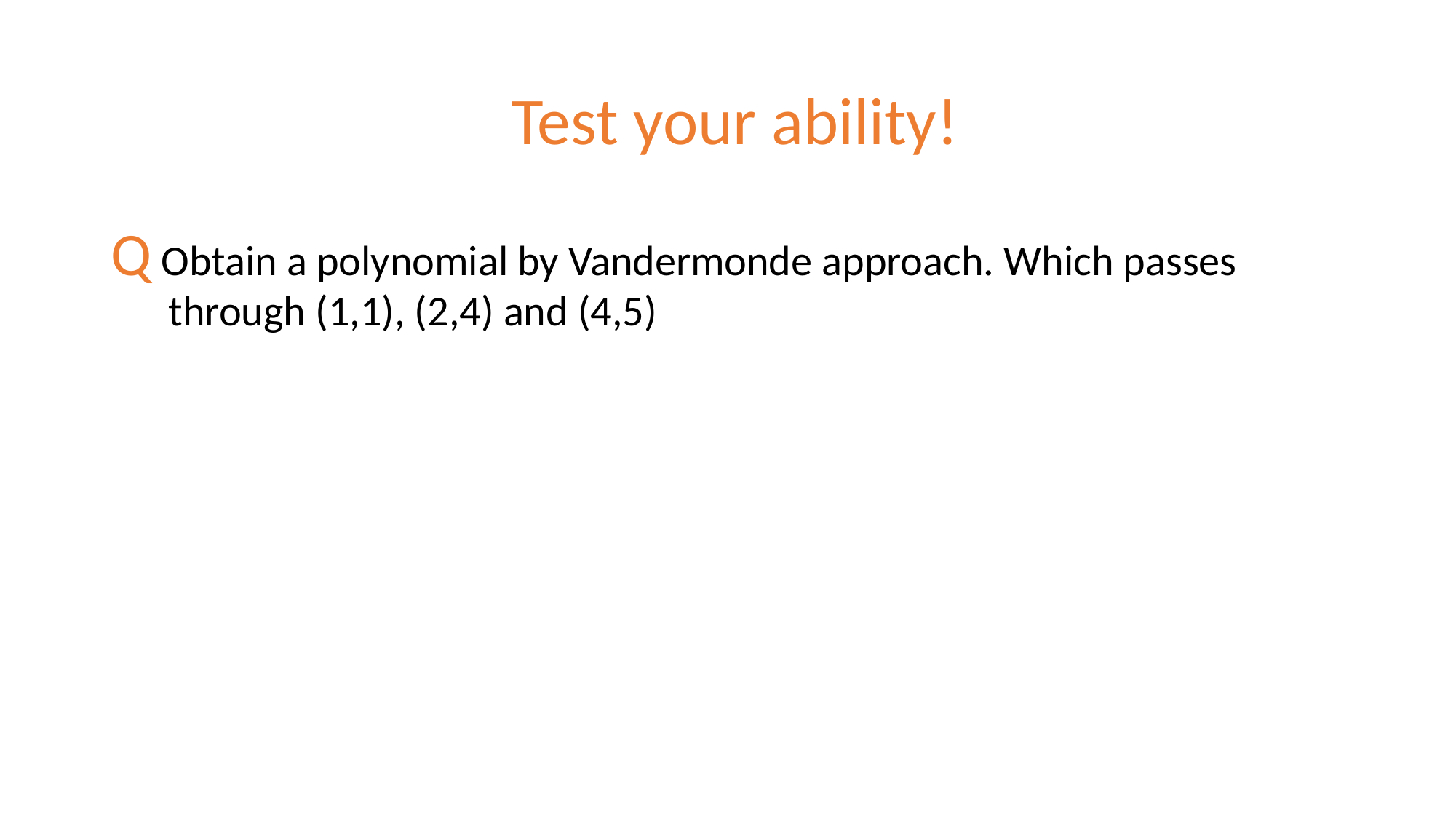

# Test your ability!
Q Obtain a polynomial by Vandermonde approach. Which passes
      through (1,1), (2,4) and (4,5)